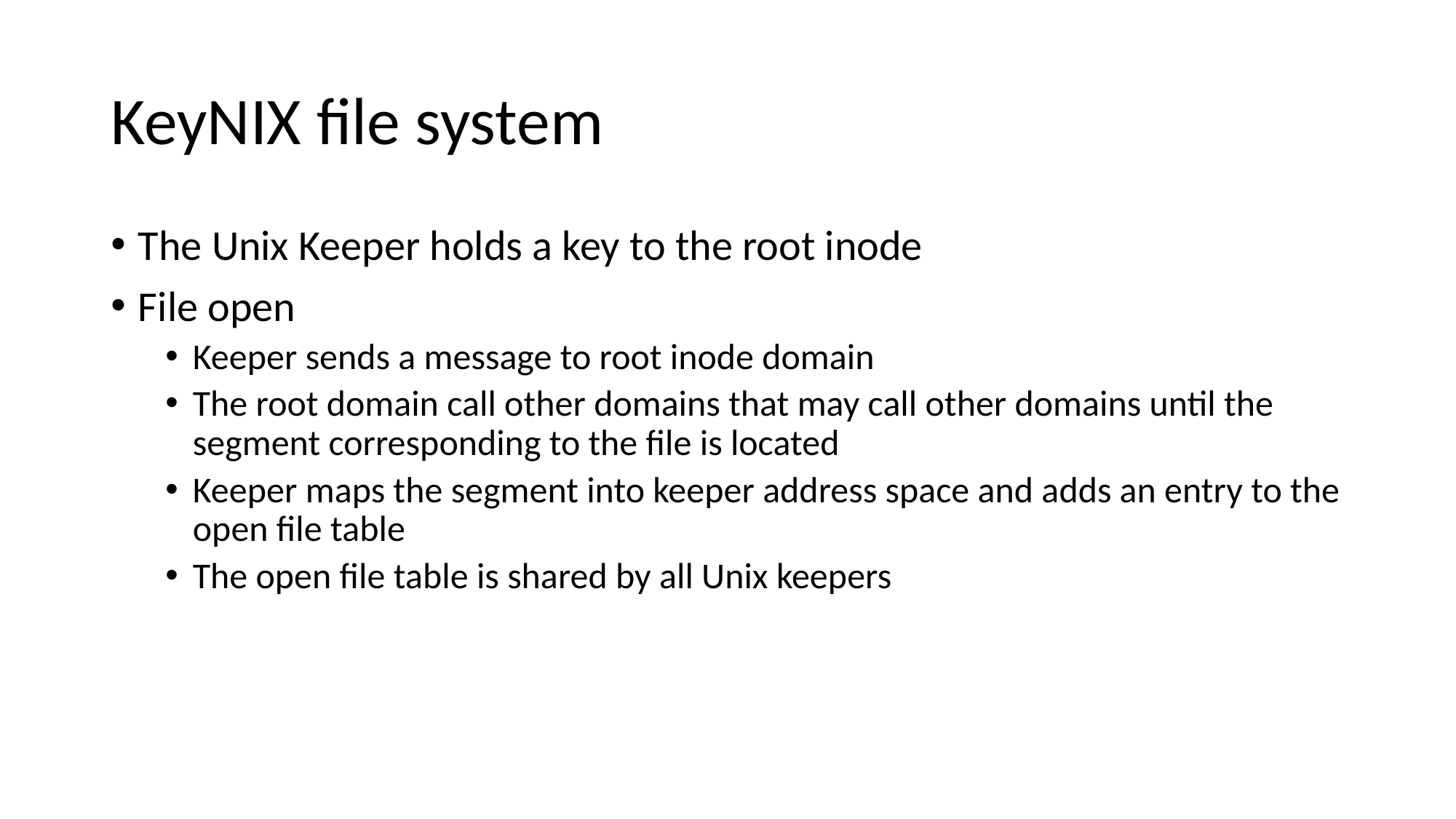

# KeyNIX file system
The Unix Keeper holds a key to the root inode
File open
Keeper sends a message to root inode domain
The root domain call other domains that may call other domains until the segment corresponding to the file is located
Keeper maps the segment into keeper address space and adds an entry to the open file table
The open file table is shared by all Unix keepers